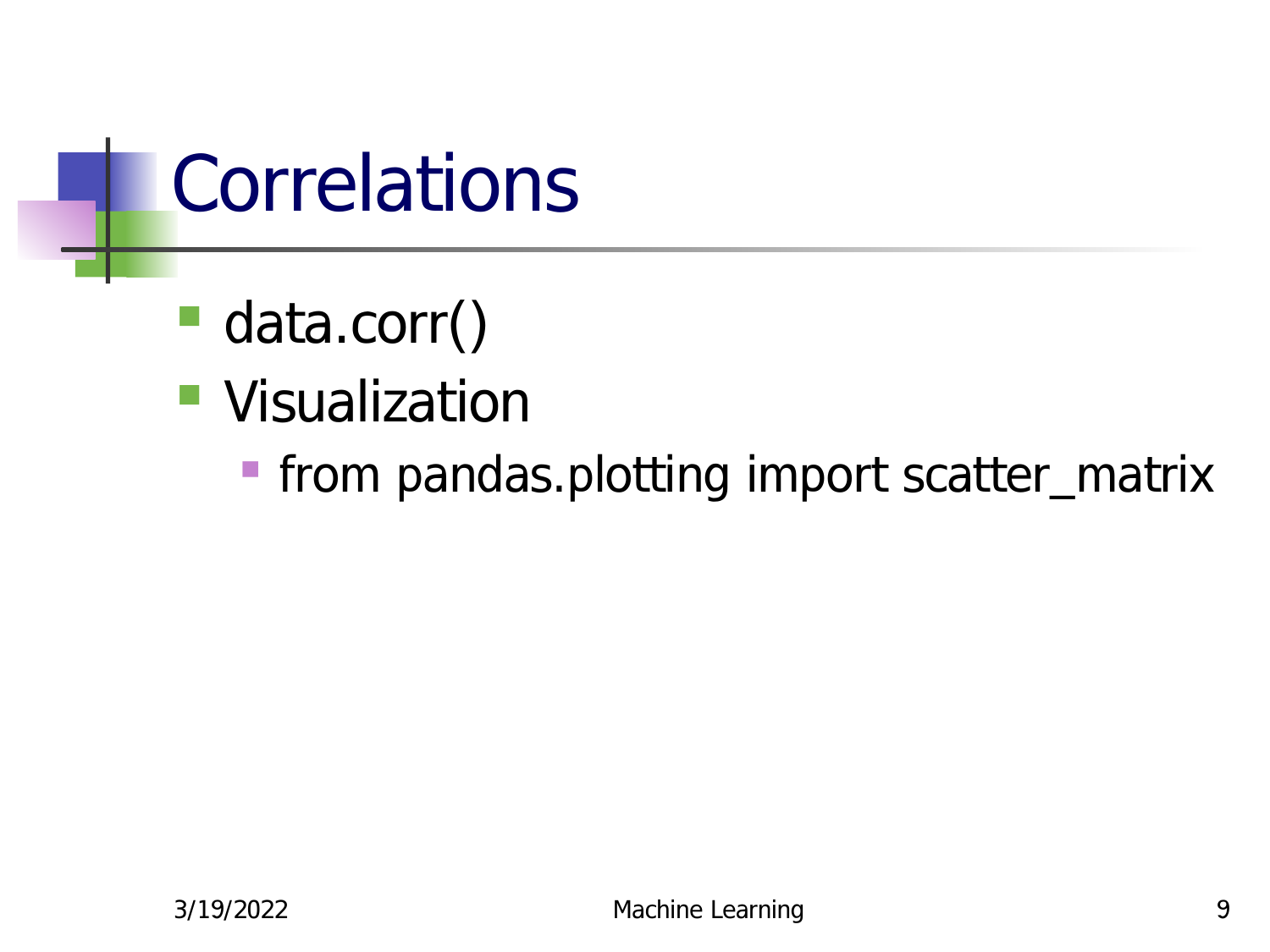

# Correlations
data.corr()
Visualization
from pandas.plotting import scatter_matrix
3/19/2022
Machine Learning
9